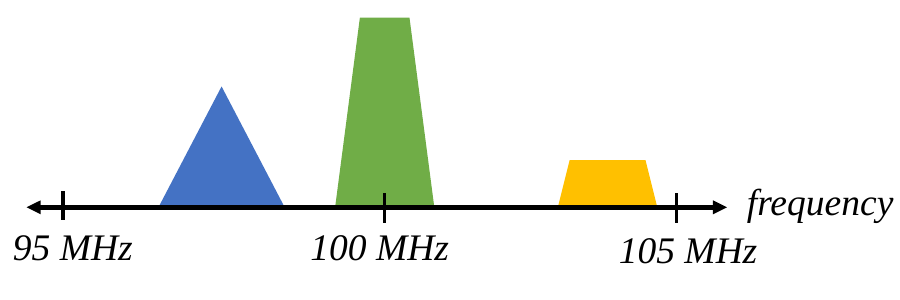

frequency
100 MHz
95 MHz
105 MHz